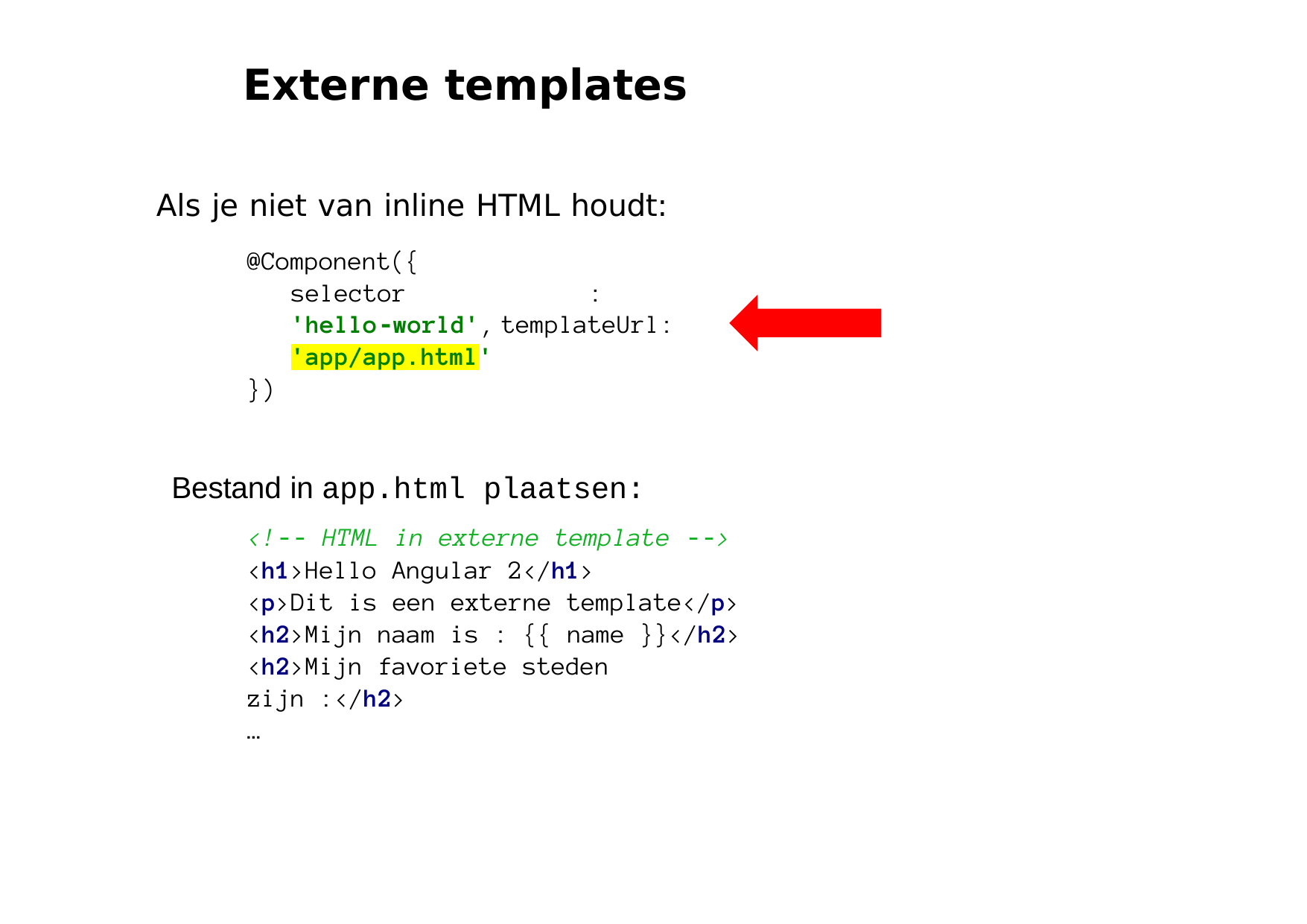

# Externe templates
Als je niet van inline HTML houdt:
@Component({
selector	:  'hello‐world', templateUrl:  'app/app.html'
})

Bestand in app.html plaatsen:
<!‐‐ HTML  in  externe  template  ‐‐>
<h1>Hello  Angular  2</h1>
<p>Dit  is  een  externe  template</p>
<h2>Mijn  naam  is  :  {{  name  }}</h2>
<h2>Mijn  favoriete  steden	zijn  :</h2>
…